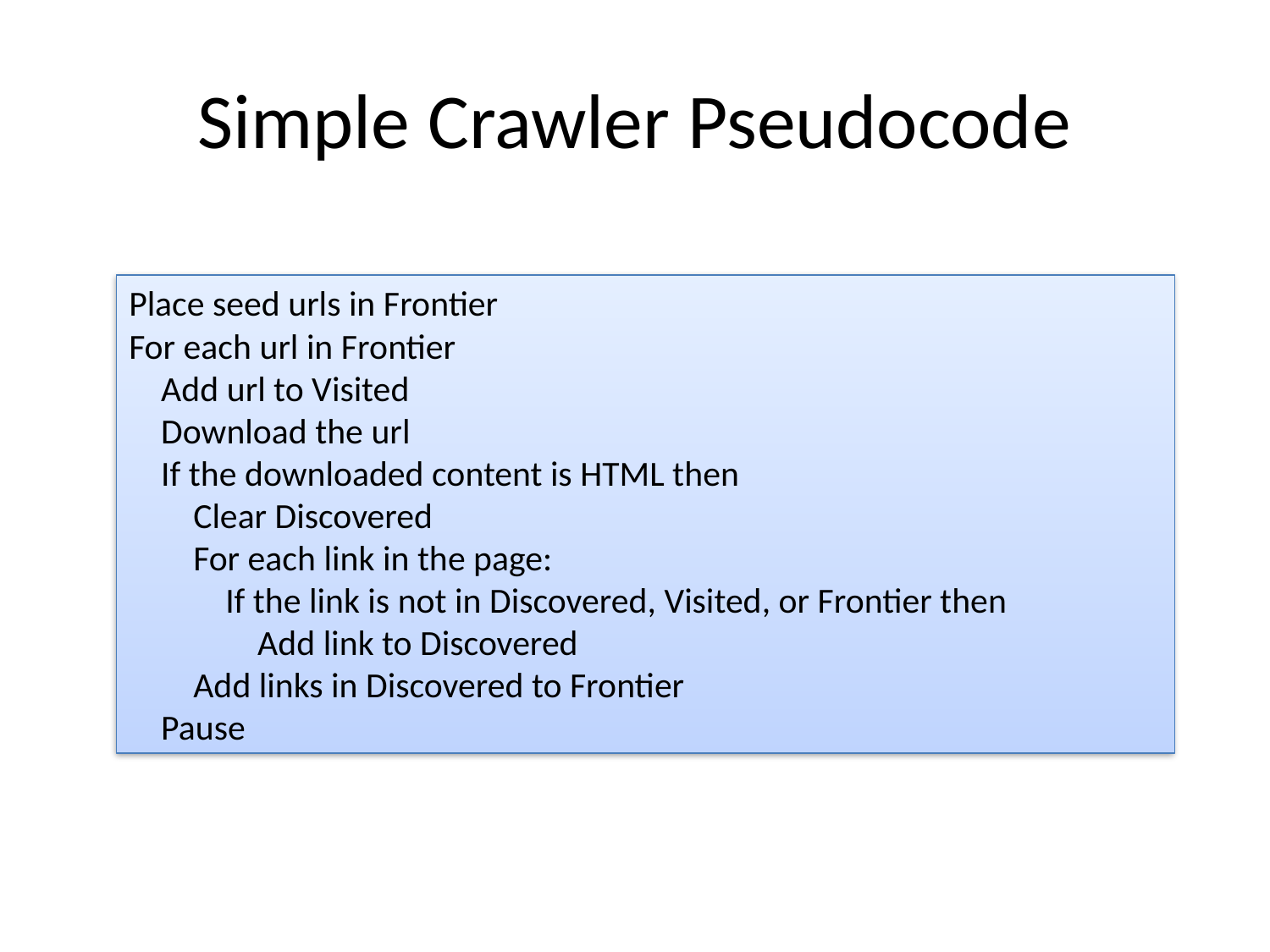

# Simple Crawler Pseudocode
Place seed urls in Frontier
For each url in Frontier
    Add url to Visited
    Download the url
    If the downloaded content is HTML then
        Clear Discovered
        For each link in the page:
            If the link is not in Discovered, Visited, or Frontier then
                Add link to Discovered
        Add links in Discovered to Frontier
    Pause